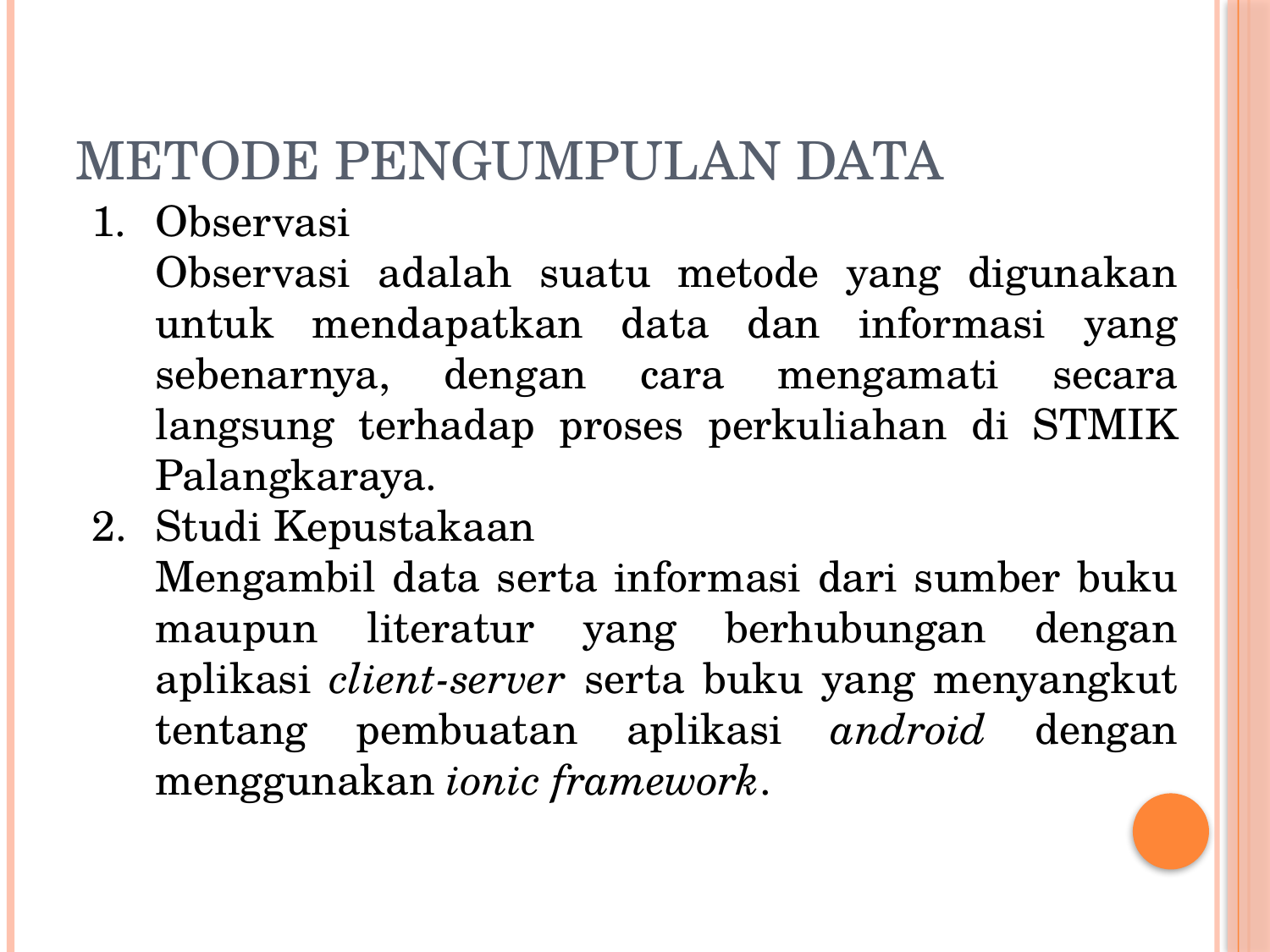

# METODE PENGUMPULAN DATA
Observasi
	Observasi adalah suatu metode yang digunakan untuk mendapatkan data dan informasi yang sebenarnya, dengan cara mengamati secara langsung terhadap proses perkuliahan di STMIK Palangkaraya.
Studi Kepustakaan
	Mengambil data serta informasi dari sumber buku maupun literatur yang berhubungan dengan aplikasi client-server serta buku yang menyangkut tentang pembuatan aplikasi android dengan menggunakan ionic framework.